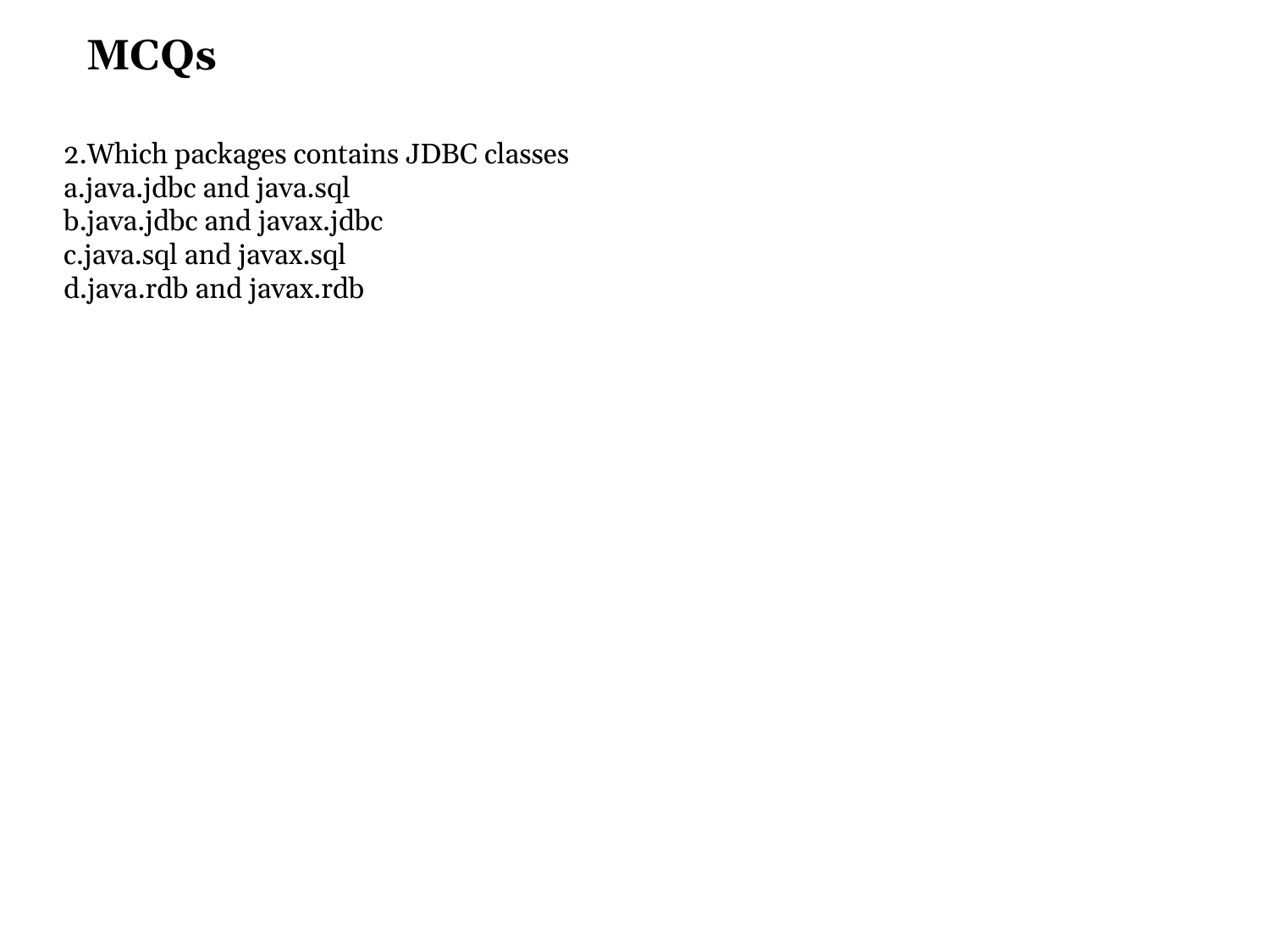

MCQs

Which packages contains JDBC classes
java.jdbc and java.sql
java.jdbc and javax.jdbc
java.sql and javax.sql
java.rdb and javax.rdb